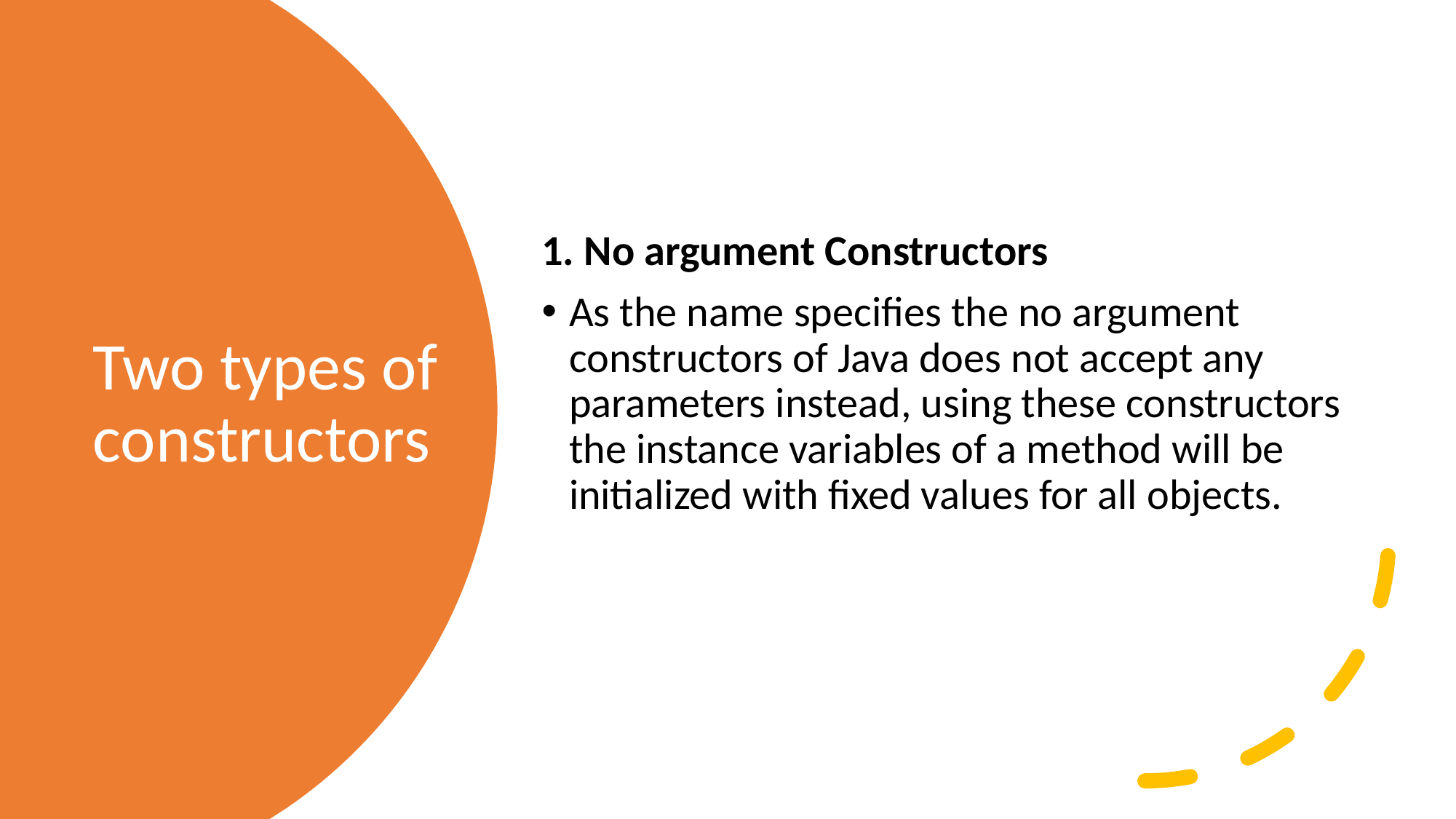

1. No argument Constructors
As the name specifies the no argument constructors of Java does not accept any parameters instead, using these constructors the instance variables of a method will be initialized with fixed values for all objects.

# Two types of constructors